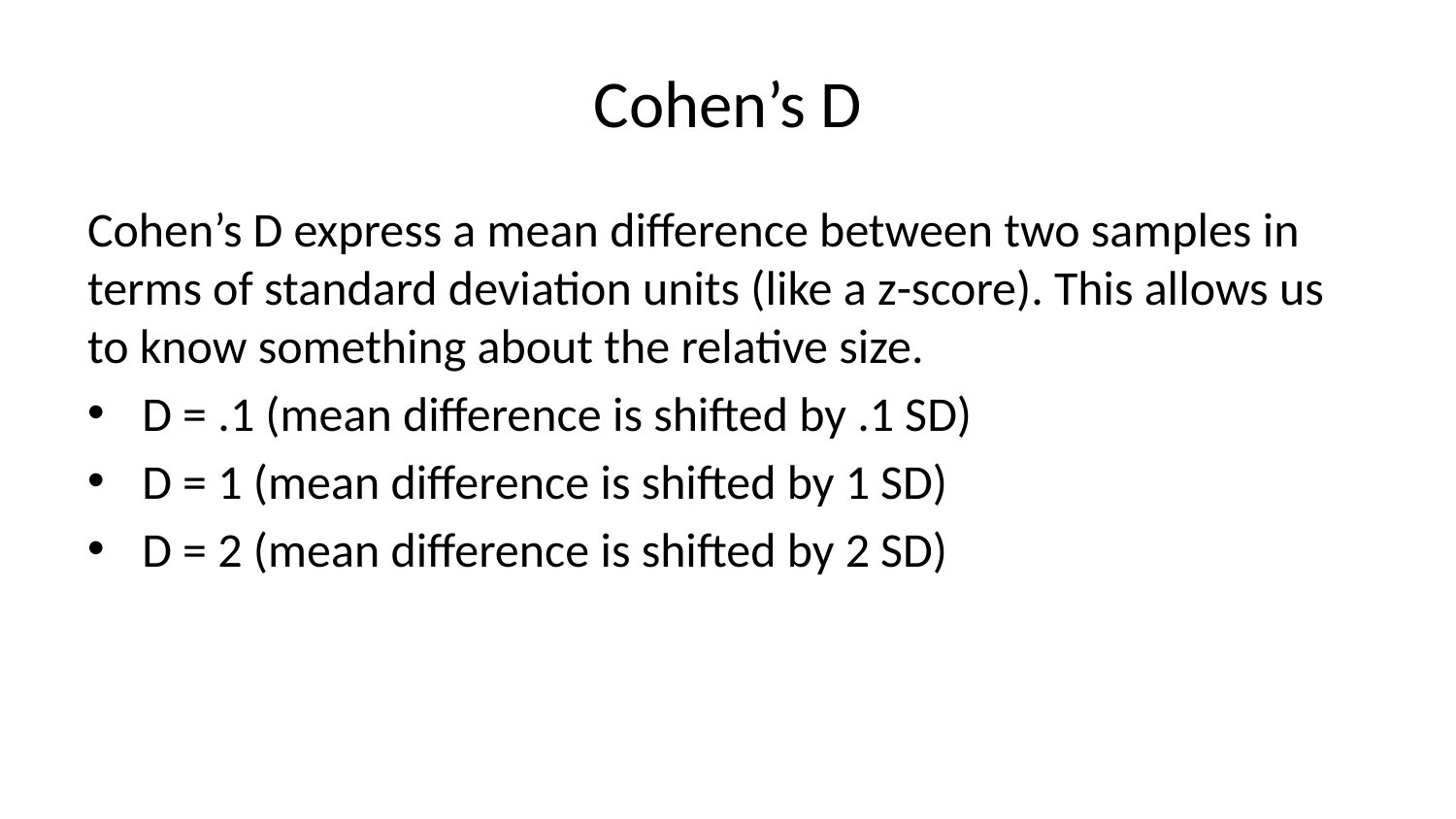

# Cohen’s D
Cohen’s D express a mean difference between two samples in terms of standard deviation units (like a z-score). This allows us to know something about the relative size.
D = .1 (mean difference is shifted by .1 SD)
D = 1 (mean difference is shifted by 1 SD)
D = 2 (mean difference is shifted by 2 SD)